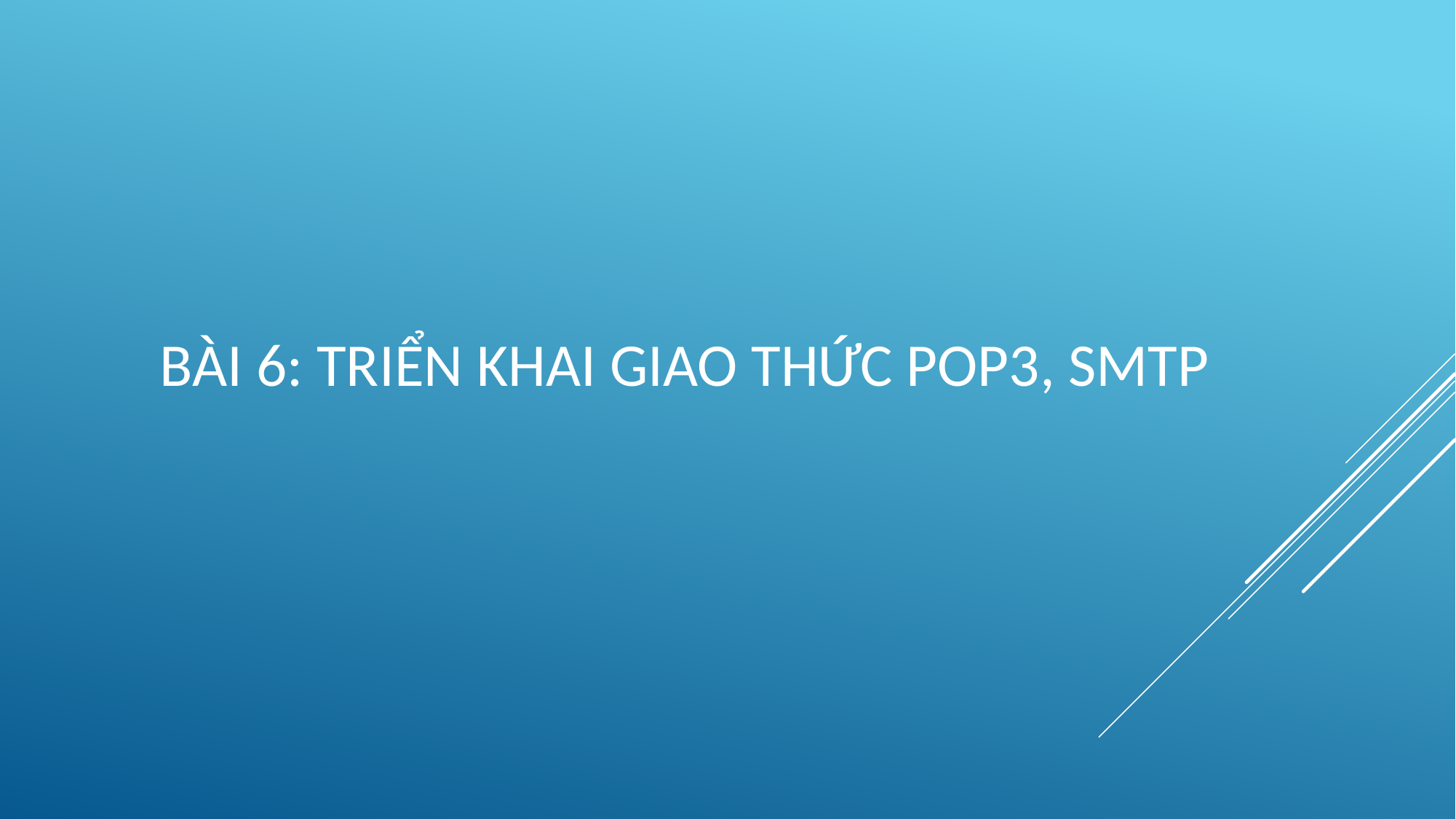

# Bài 6: Triển khai giao thức pop3, smtp